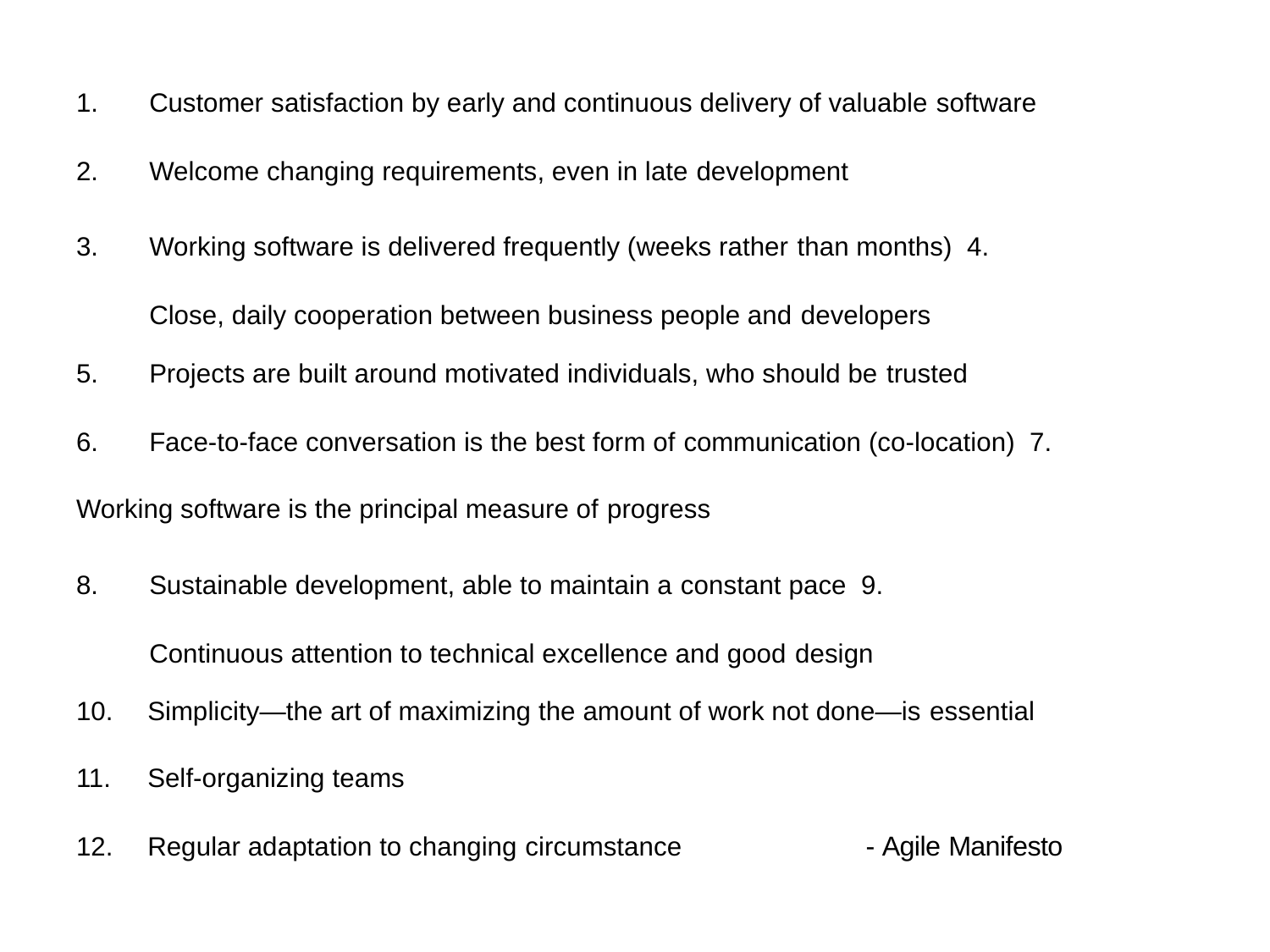

1. 	Customer satisfaction by early and continuous delivery of valuable software

2. 	Welcome changing requirements, even in late development
3. 	Working software is delivered frequently (weeks rather than months)  4. 	Close, daily cooperation between business people and developers
5. 	Projects are built around motivated individuals, who should be trusted
6. 	Face-to-face conversation is the best form of communication (co-location)  7. 	Working software is the principal measure of progress
8. 	Sustainable development, able to maintain a constant pace  9. 	Continuous attention to technical excellence and good design
10.
Simplicity—the art of maximizing the amount of work not done—is essential
11.
Self-organizing teams
- Agile Manifesto
12.
Regular adaptation to changing circumstance